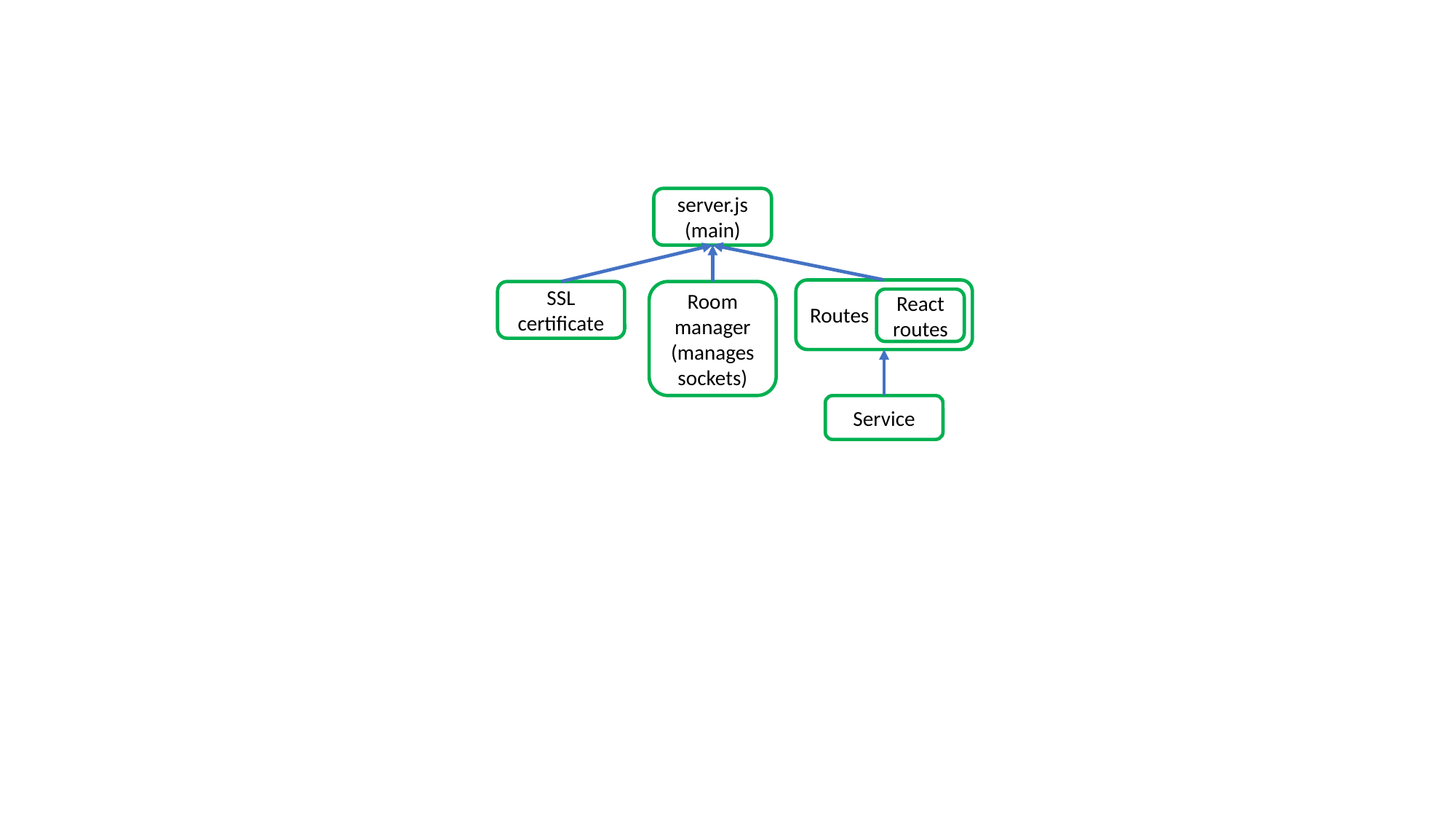

server.js
(main)
Routes
SSL certificate
Room manager
(manages sockets)
React routes
Service